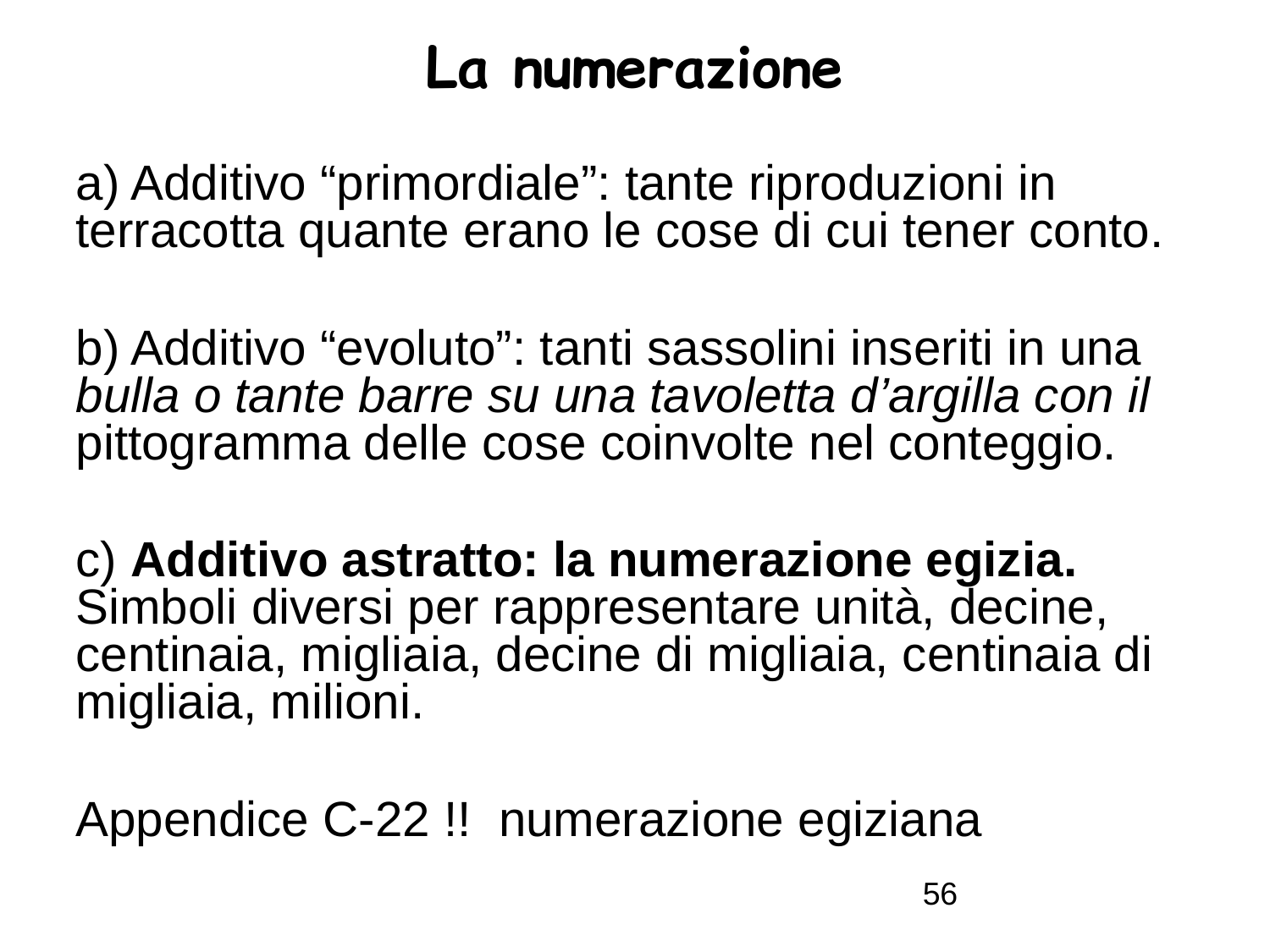

# La numerazione
a) Additivo “primordiale”: tante riproduzioni in terracotta quante erano le cose di cui tener conto.

b) Additivo “evoluto”: tanti sassolini inseriti in una bulla o tante barre su una tavoletta d’argilla con il  pittogramma delle cose coinvolte nel conteggio.

c) Additivo astratto: la numerazione egizia. Simboli diversi per rappresentare unità, decine, centinaia, migliaia, decine di migliaia, centinaia di migliaia, milioni.

Appendice C-22 !!  numerazione egiziana

56